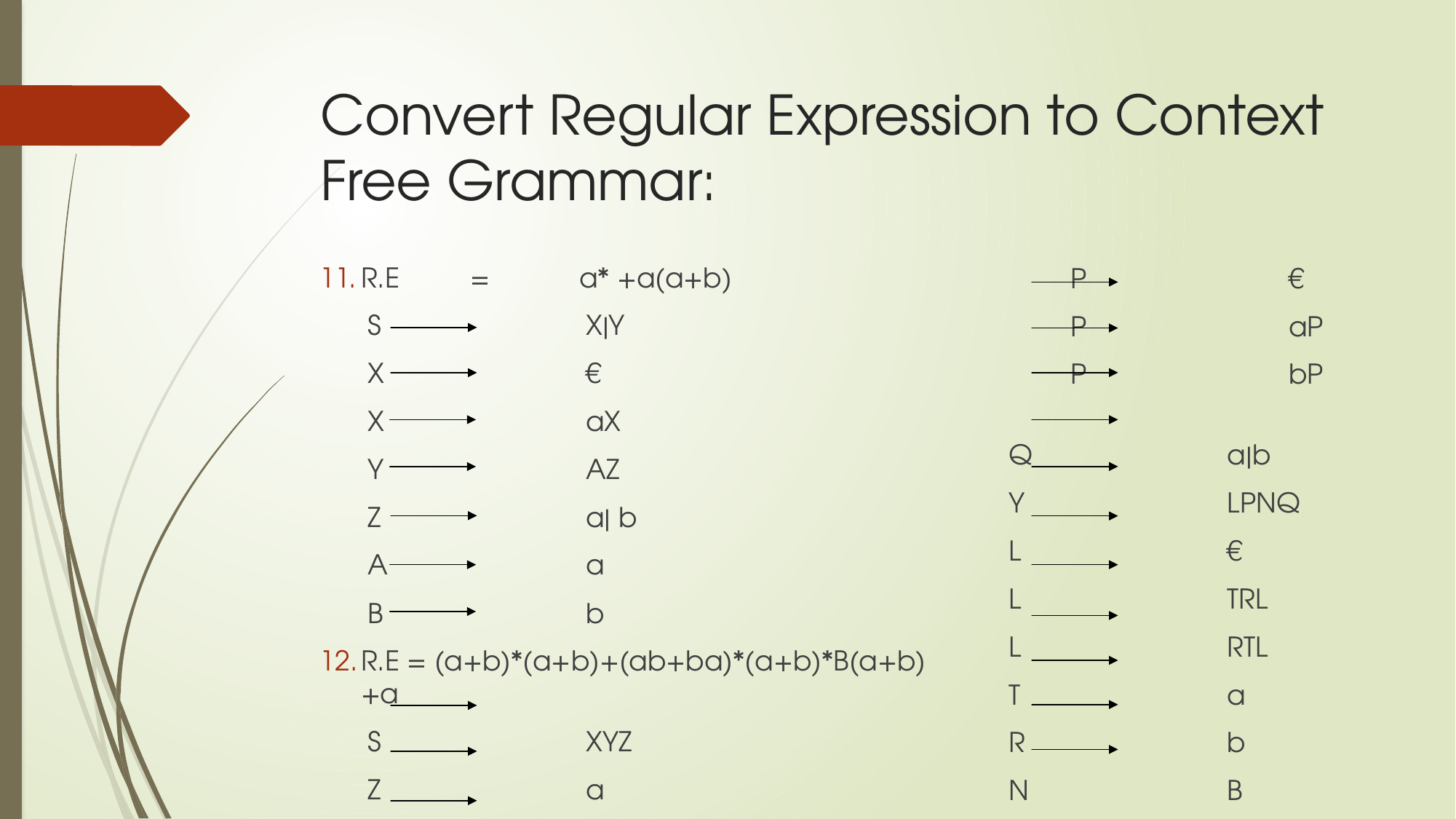

# Convert Regular Expression to Context Free Grammar:
R.E	=	a* +a(a+b)
S		X|Y
X		€
X		aX
Y		AZ
Z		a| b
A		a
B		b
R.E = (a+b)*(a+b)+(ab+ba)*(a+b)*B(a+b)+a
S		XYZ
Z		a
X		PQ

	P		€
	P		aP
	P		bP
Q		a|b
Y		LPNQ
L		€
L		TRL
L		RTL
T		a
R		b
N		B